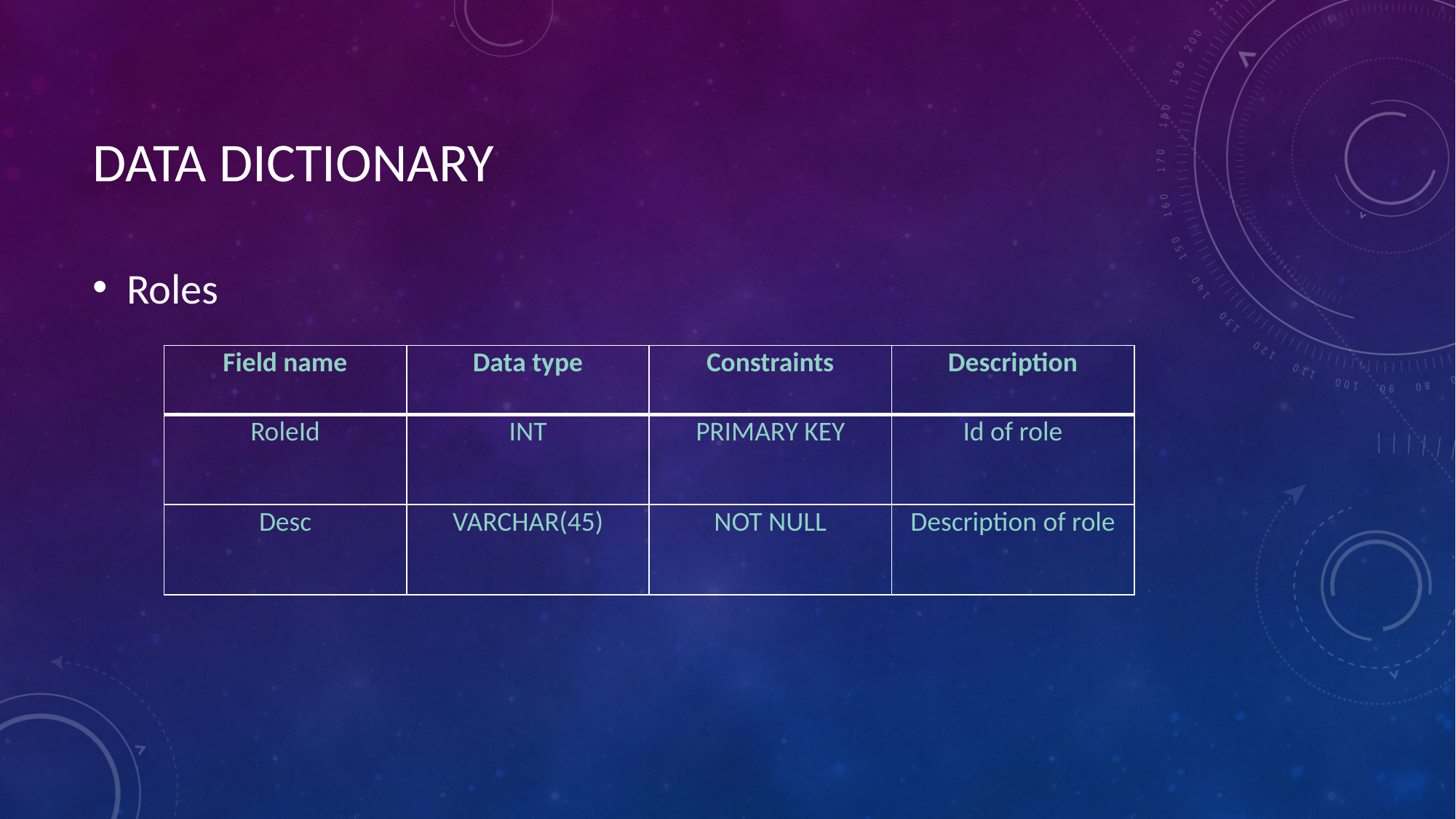

# Data dictionary
Roles

| Field name | Data type | Constraints | Description |
| --- | --- | --- | --- |
| RoleId | INT | PRIMARY KEY | Id of role |
| Desc | VARCHAR(45) | NOT NULL | Description of role |